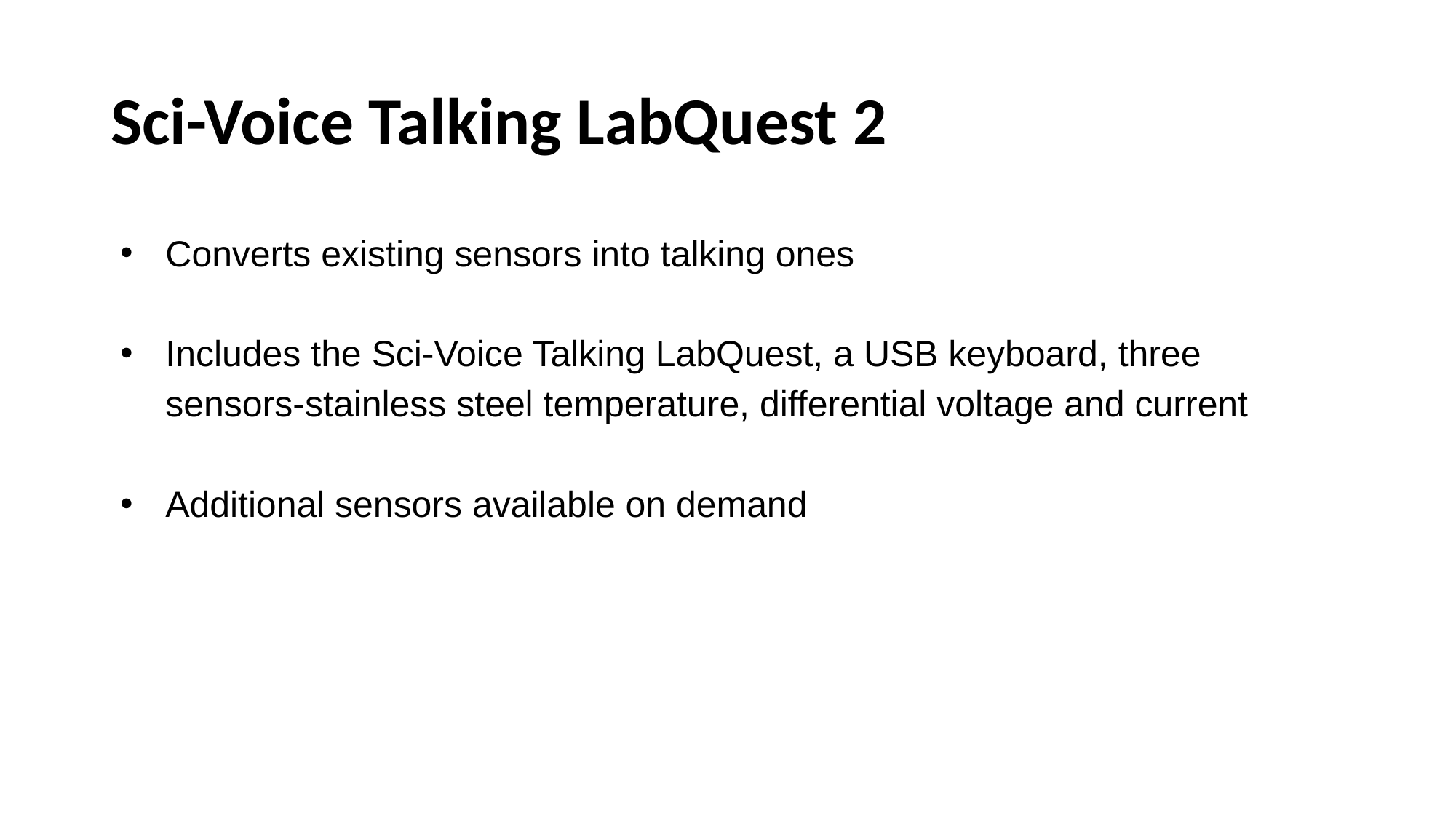

# Sci-Voice Talking LabQuest 2
Converts existing sensors into talking ones

Includes the Sci-Voice Talking LabQuest, a USB keyboard, three sensors-stainless steel temperature, differential voltage and current

Additional sensors available on demand